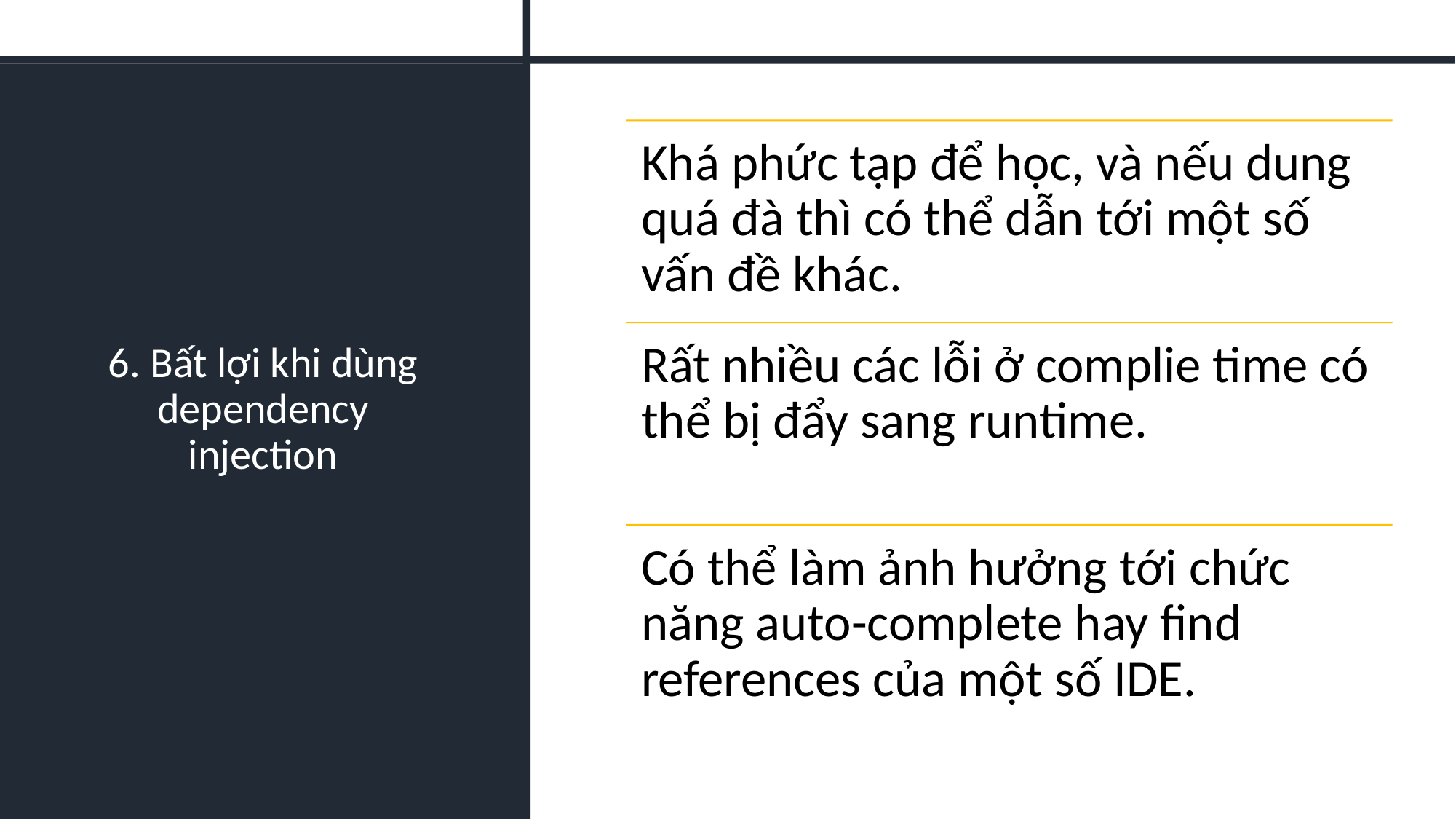

# 6. Bất lợi khi dùng dependency injection
Khá phức tạp để học, và nếu dung quá đà thì có thể dẫn tới một số vấn đề khác.
Rất nhiều các lỗi ở complie time có thể bị đẩy sang runtime.
Có thể làm ảnh hưởng tới chức năng auto-complete hay find references của một số IDE.